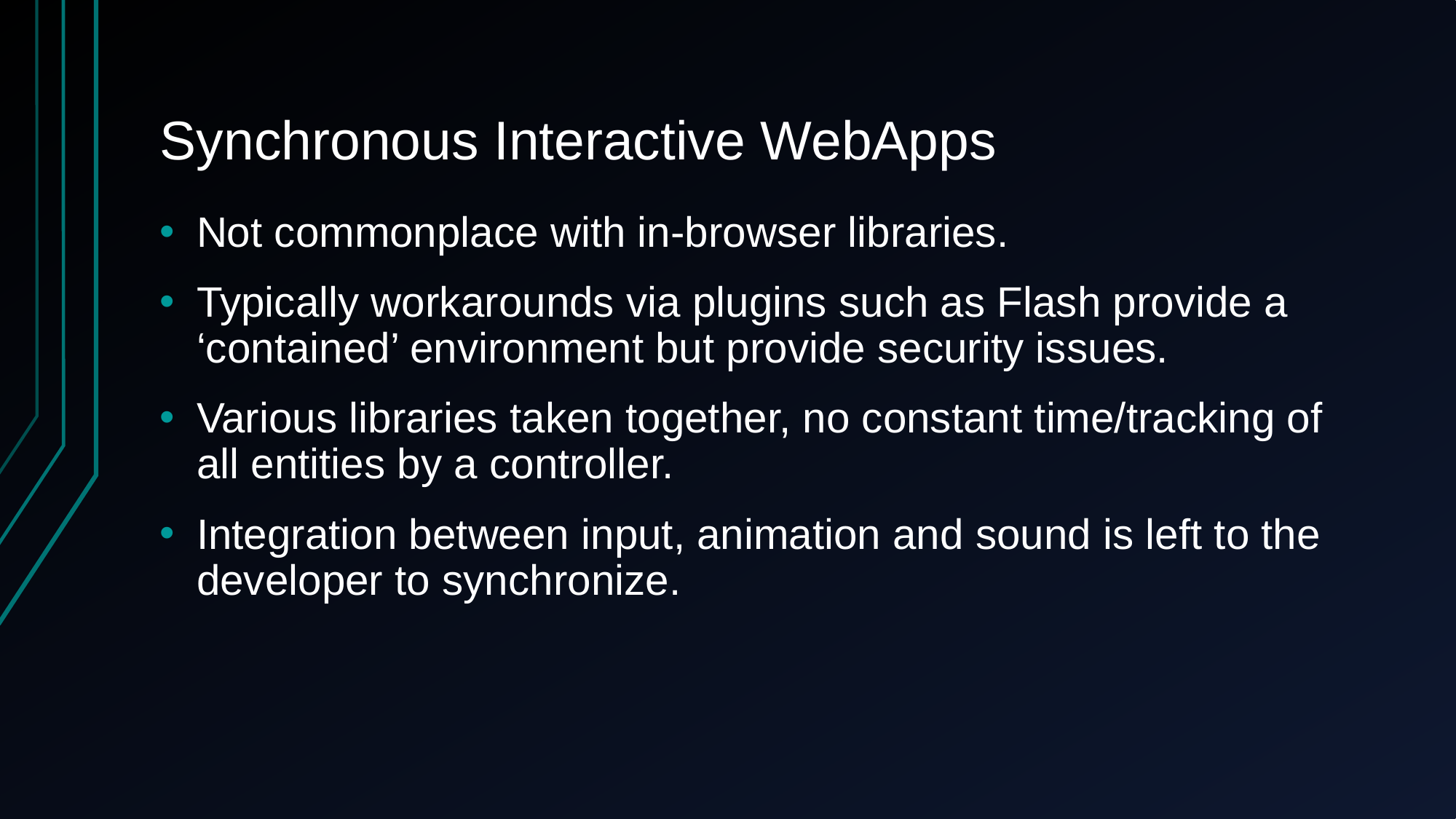

# Synchronous Interactive WebApps
Not commonplace with in-browser libraries.
Typically workarounds via plugins such as Flash provide a ‘contained’ environment but provide security issues.
Various libraries taken together, no constant time/tracking of all entities by a controller.
Integration between input, animation and sound is left to the developer to synchronize.